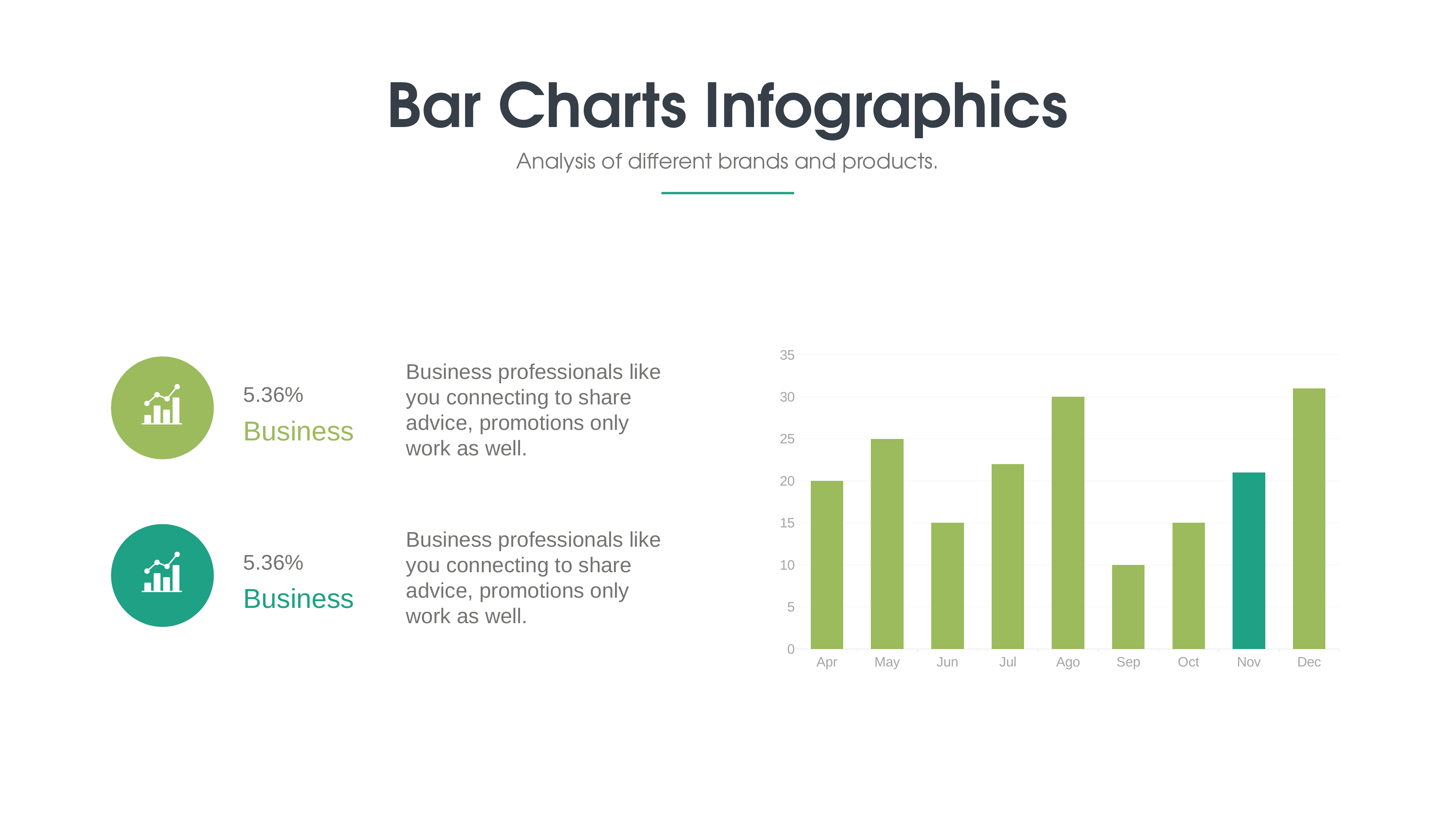

Bar Charts Infographics
Analysis of different brands and products.

### Chart

| Category | Top Countries |
|---|---|
| Apr | 20.0 |
| May | 25.0 |
| Jun | 15.0 |
| Jul | 22.0 |
| Ago | 30.0 |
| Sep | 10.0 |
| Oct | 15.0 |
| Nov | 21.0 |
| Dec | 31.0 |
Business professionals like you connecting to share advice, promotions only work as well.

5.36%
Business

Business professionals like you connecting to share advice, promotions only work as well.

5.36%
Business